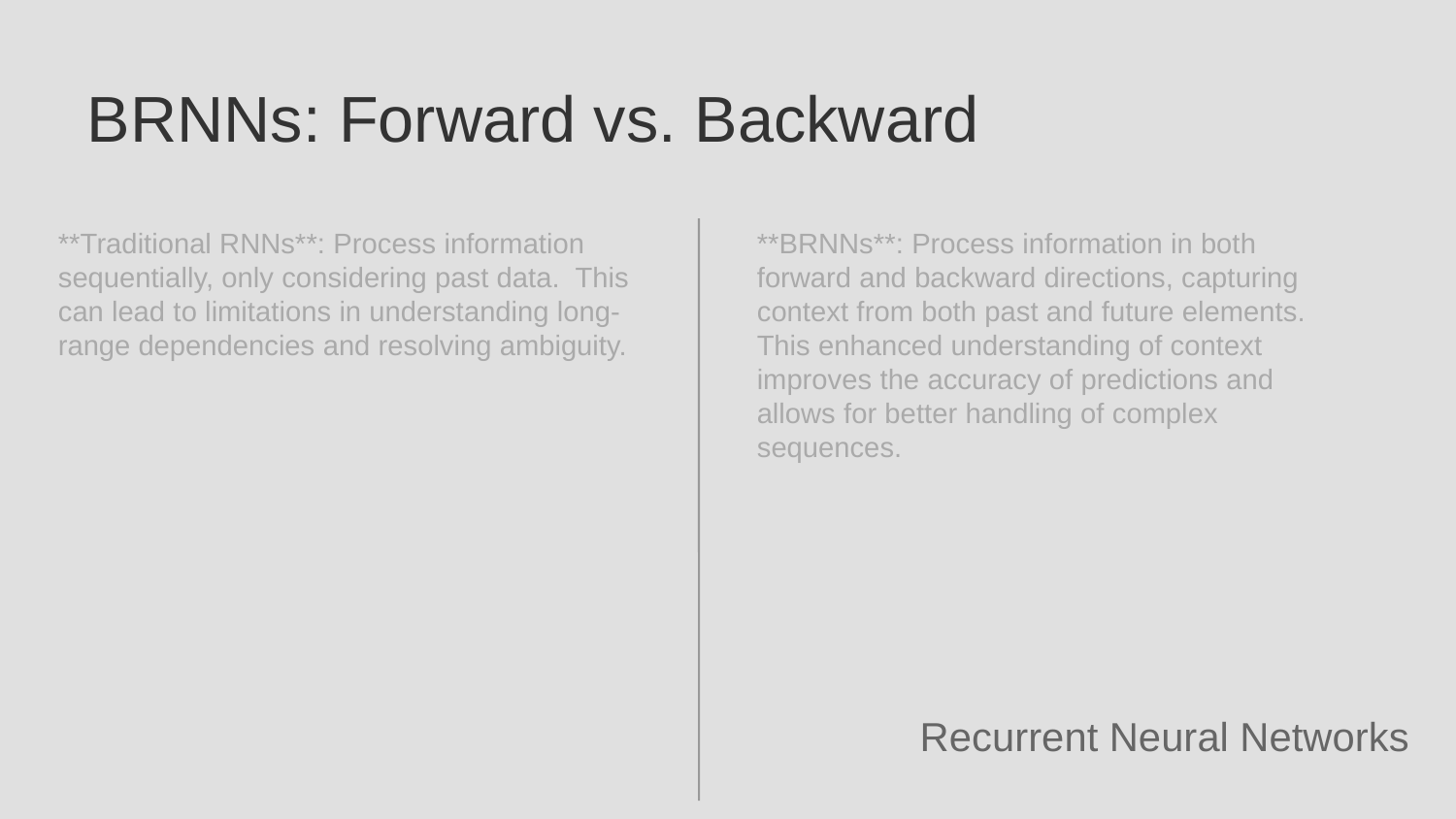

BRNNs: Forward vs. Backward
**Traditional RNNs**: Process information sequentially, only considering past data.  This can lead to limitations in understanding long-range dependencies and resolving ambiguity.

**BRNNs**: Process information in both forward and backward directions, capturing context from both past and future elements. This enhanced understanding of context improves the accuracy of predictions and allows for better handling of complex sequences.
Recurrent Neural Networks